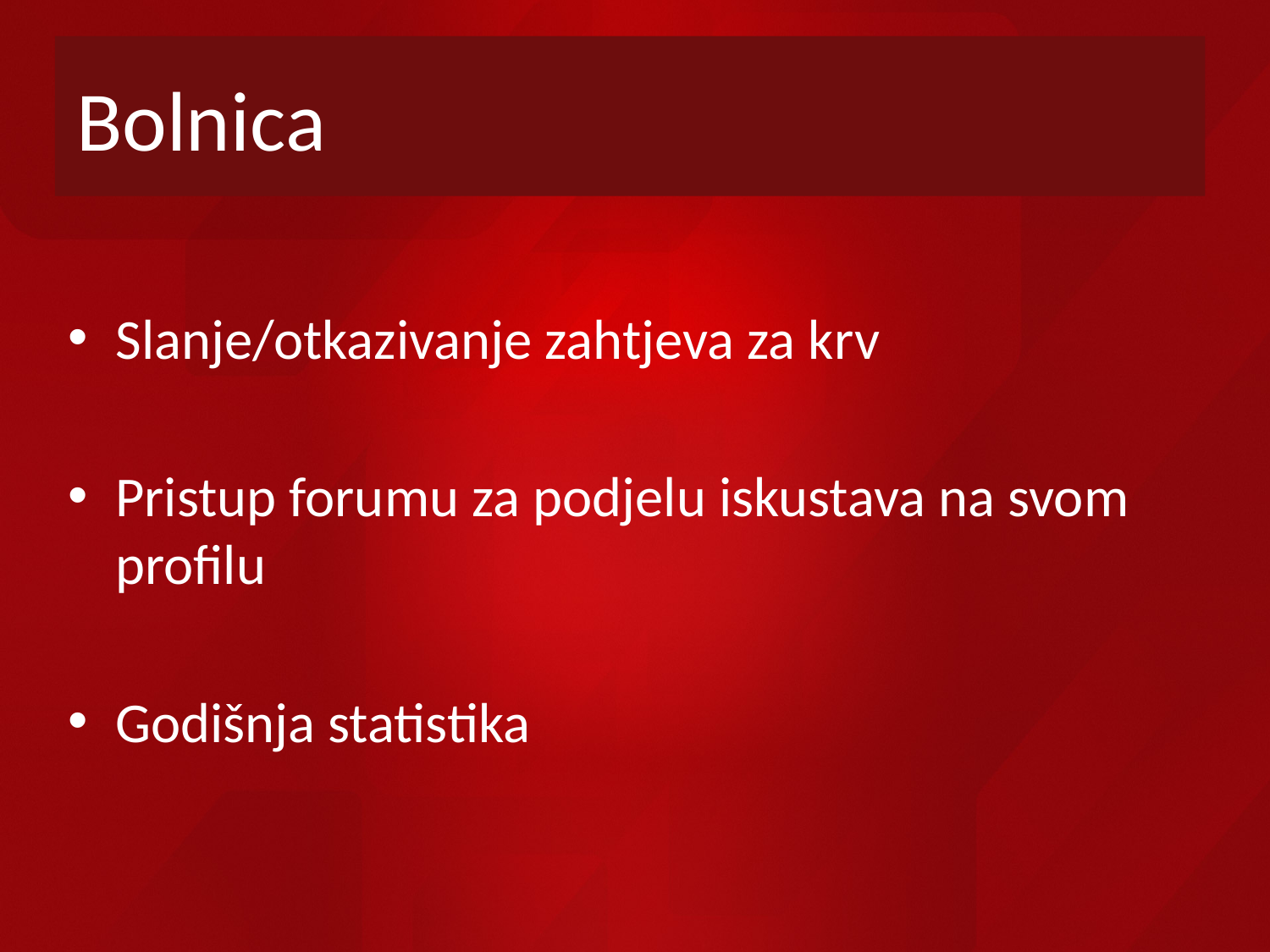

# Bolnica
Slanje/otkazivanje zahtjeva za krv

Pristup forumu za podjelu iskustava na svom profilu

Godišnja statistika